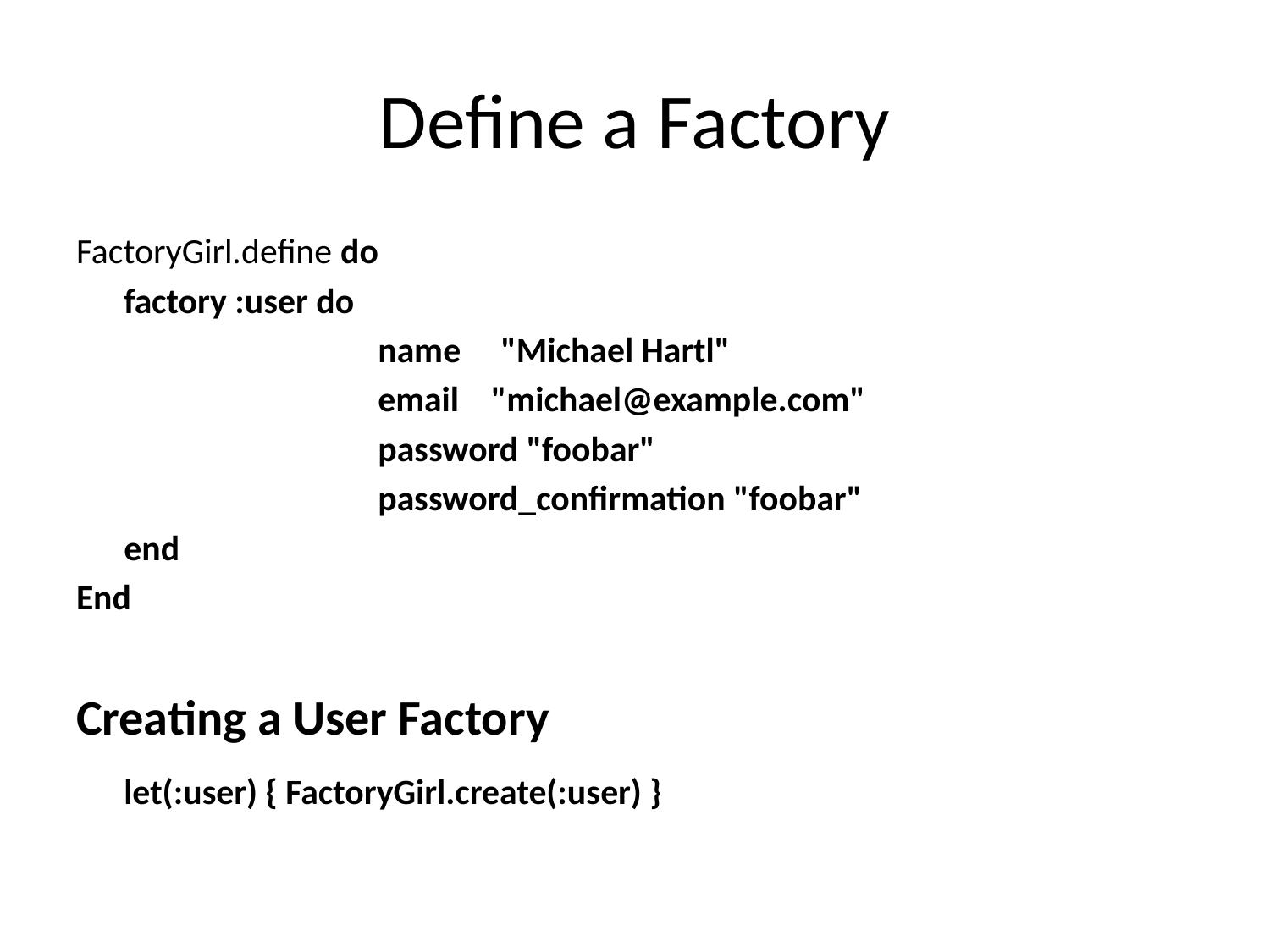

# Define a Factory
FactoryGirl.define do
	factory :user do
			name     "Michael Hartl"
			email    "michael@example.com"
			password "foobar"
			password_confirmation "foobar"
	end
End

Creating a User Factory
	let(:user) { FactoryGirl.create(:user) }